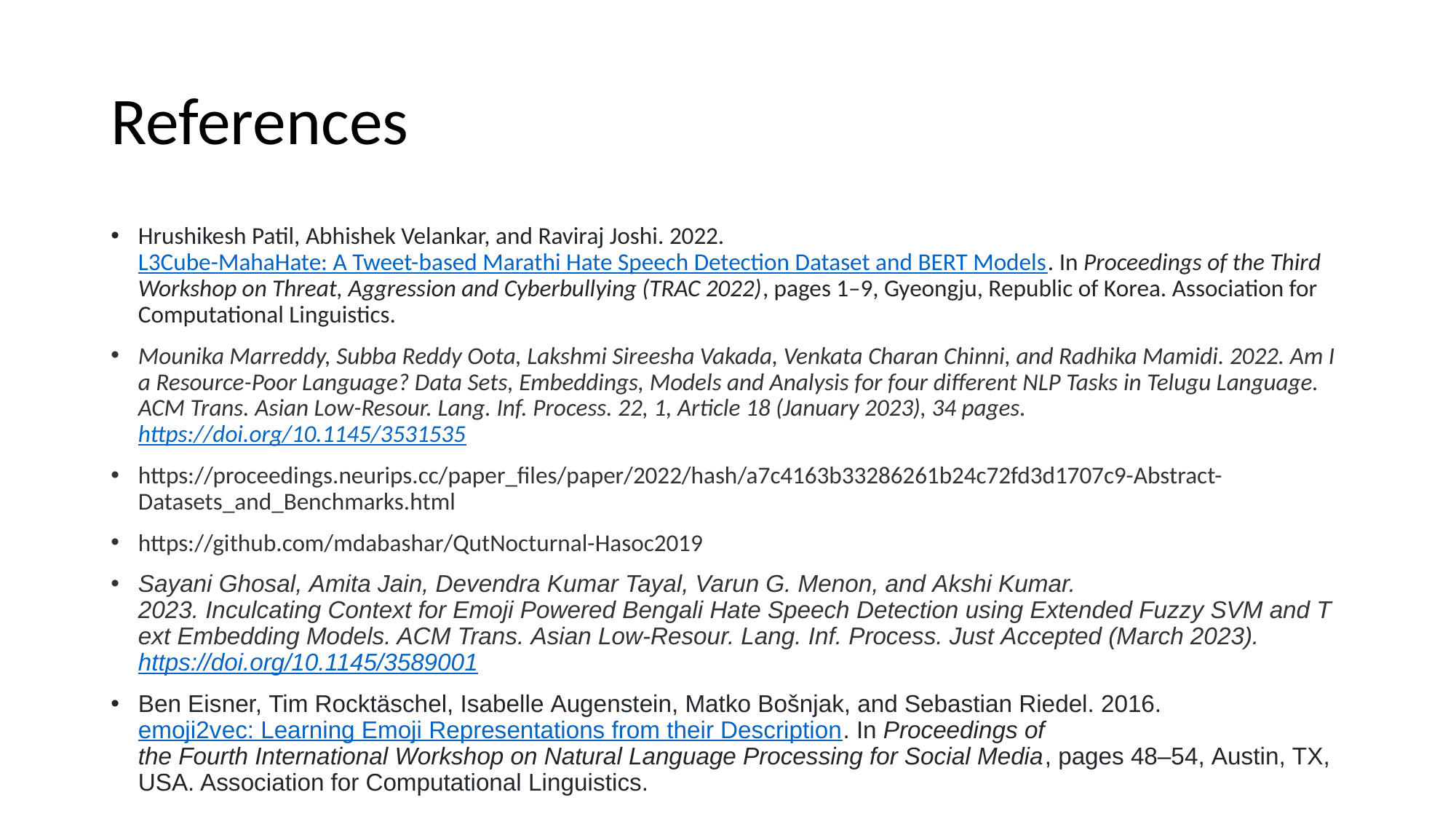

# References
Hrushikesh Patil, Abhishek Velankar, and Raviraj Joshi. 2022. L3Cube-MahaHate: A Tweet-based Marathi Hate Speech Detection Dataset and BERT Models. In Proceedings of the Third Workshop on Threat, Aggression and Cyberbullying (TRAC 2022), pages 1–9, Gyeongju, Republic of Korea. Association for Computational Linguistics.
Mounika Marreddy, Subba Reddy Oota, Lakshmi Sireesha Vakada, Venkata Charan Chinni, and Radhika Mamidi. 2022. Am I a Resource-Poor Language? Data Sets, Embeddings, Models and Analysis for four different NLP Tasks in Telugu Language. ACM Trans. Asian Low-Resour. Lang. Inf. Process. 22, 1, Article 18 (January 2023), 34 pages. https://doi.org/10.1145/3531535
https://proceedings.neurips.cc/paper_files/paper/2022/hash/a7c4163b33286261b24c72fd3d1707c9-Abstract-Datasets_and_Benchmarks.html
https://github.com/mdabashar/QutNocturnal-Hasoc2019
Sayani Ghosal, Amita Jain, Devendra Kumar Tayal, Varun G. Menon, and Akshi Kumar. 2023. Inculcating Context for Emoji Powered Bengali Hate Speech Detection using Extended Fuzzy SVM and Text Embedding Models. ACM Trans. Asian Low-Resour. Lang. Inf. Process. Just Accepted (March 2023). https://doi.org/10.1145/3589001
Ben Eisner, Tim Rocktäschel, Isabelle Augenstein, Matko Bošnjak, and Sebastian Riedel. 2016. emoji2vec: Learning Emoji Representations from their Description. In Proceedings of the Fourth International Workshop on Natural Language Processing for Social Media, pages 48–54, Austin, TX, USA. Association for Computational Linguistics.